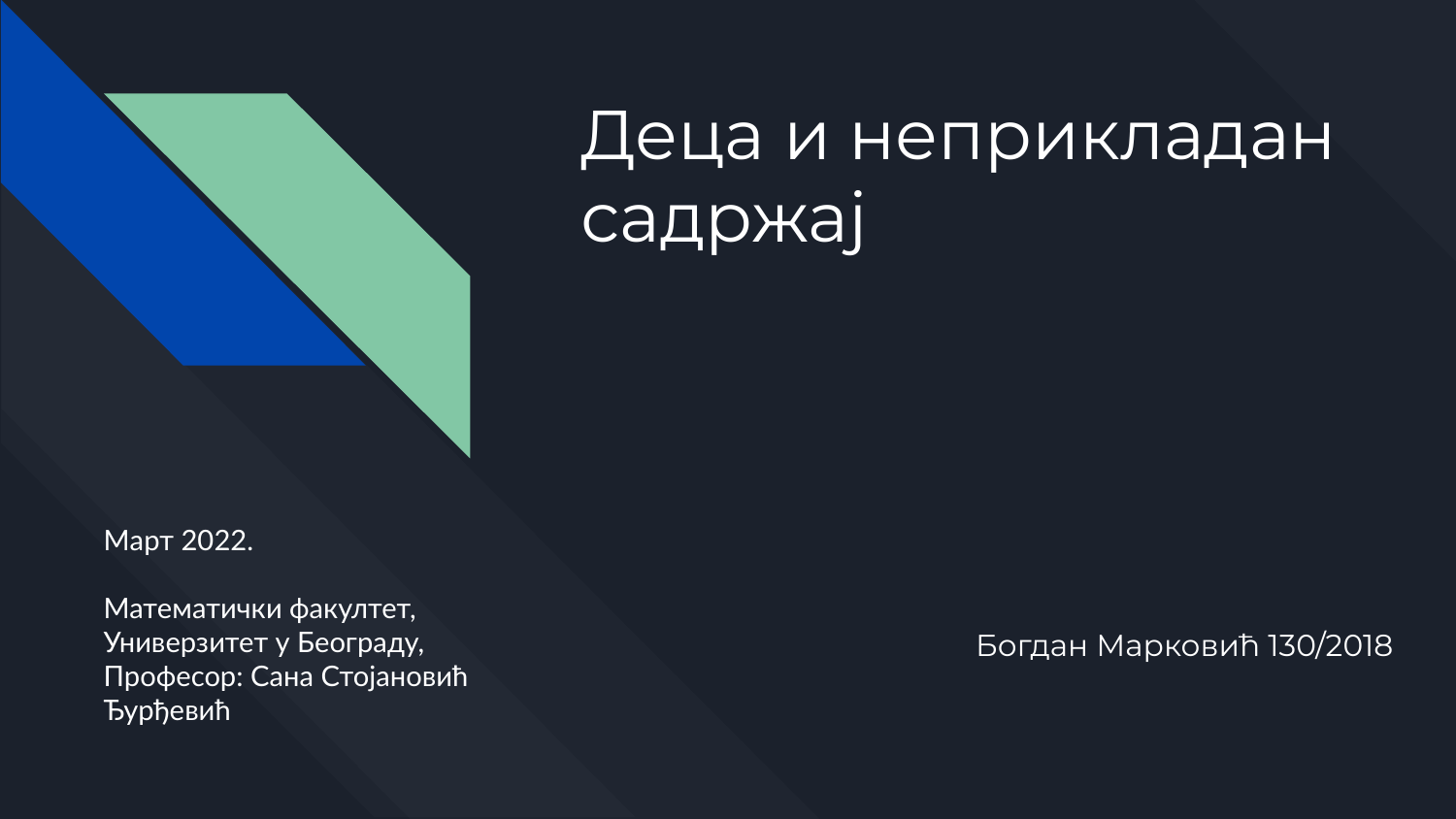

# Деца и неприкладан садржај
Mарт 2022.

Математички факултет,
Универзитет у Београду,
Професор: Сана Стојановић Ђурђевић
Богдан Марковић 130/2018